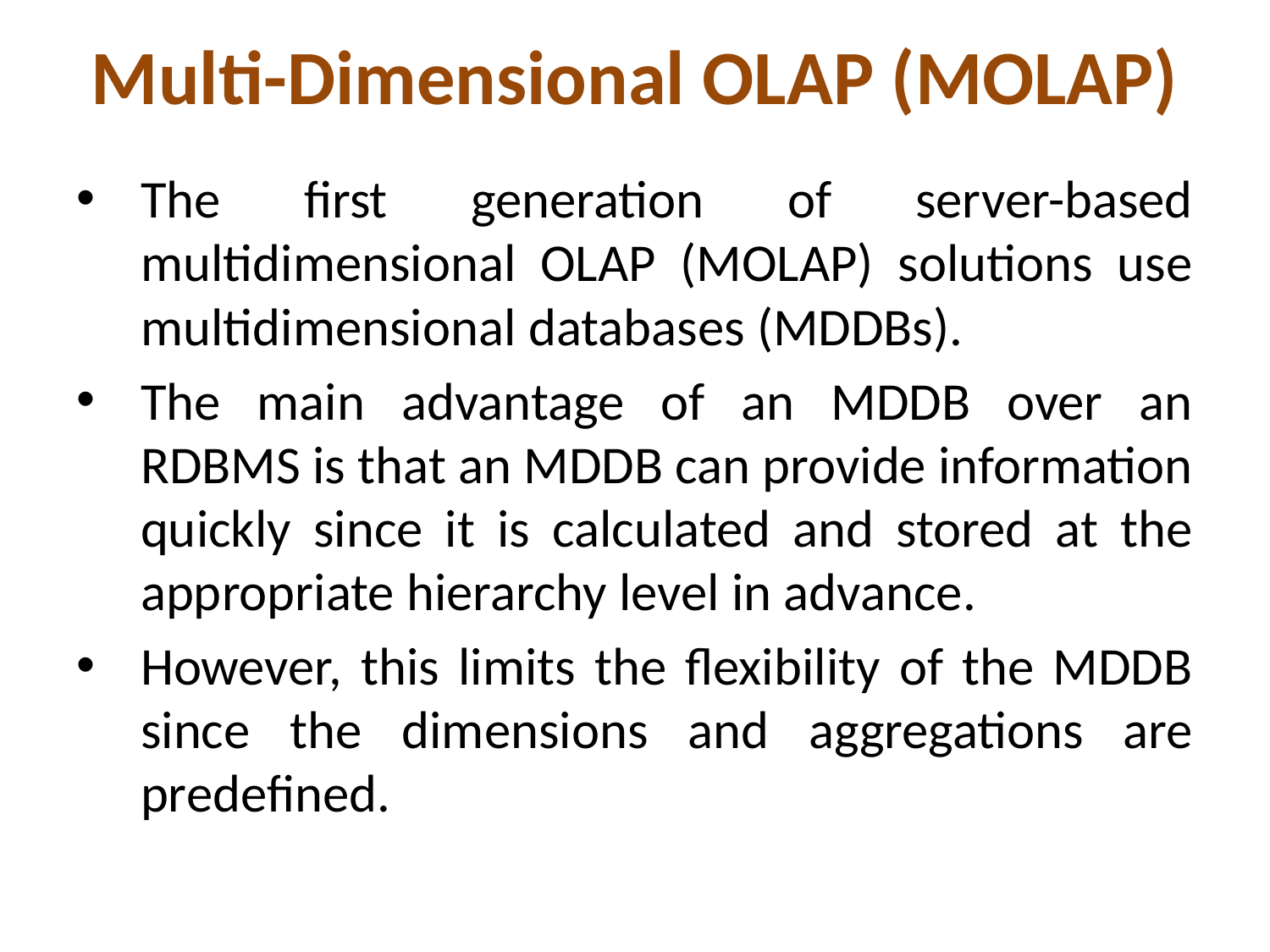

# Multi-Dimensional OLAP (MOLAP)
The first generation of server-based multidimensional OLAP (MOLAP) solutions use multidimensional databases (MDDBs).
The main advantage of an MDDB over an RDBMS is that an MDDB can provide information quickly since it is calculated and stored at the appropriate hierarchy level in advance.
However, this limits the flexibility of the MDDB since the dimensions and aggregations are predefined.